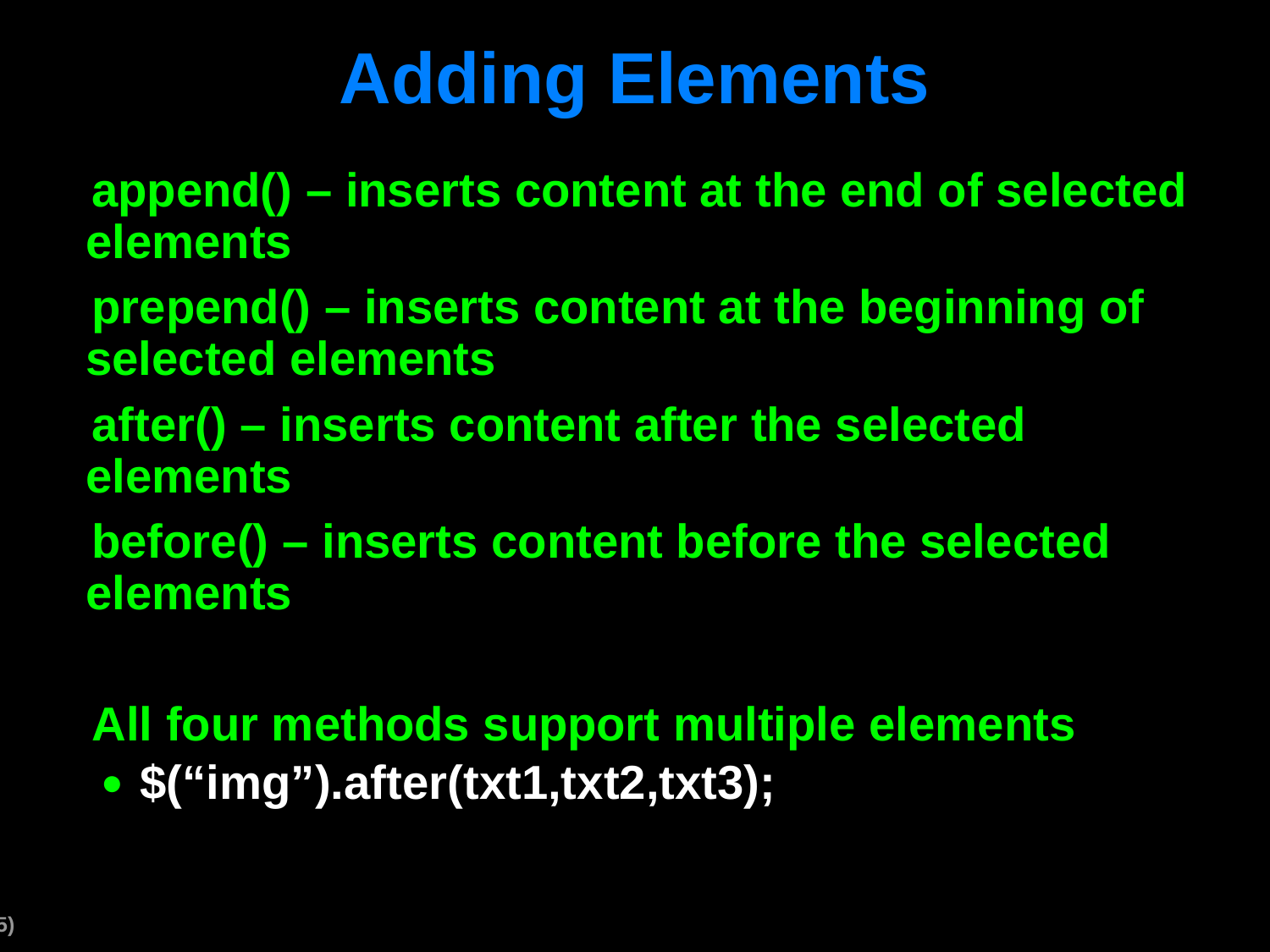

# Adding Elements
append() – inserts content at the end of selected elements
prepend() – inserts content at the beginning of selected elements
after() – inserts content after the selected elements
before() – inserts content before the selected elements

All four methods support multiple elements
$(“img”).after(txt1,txt2,txt3);